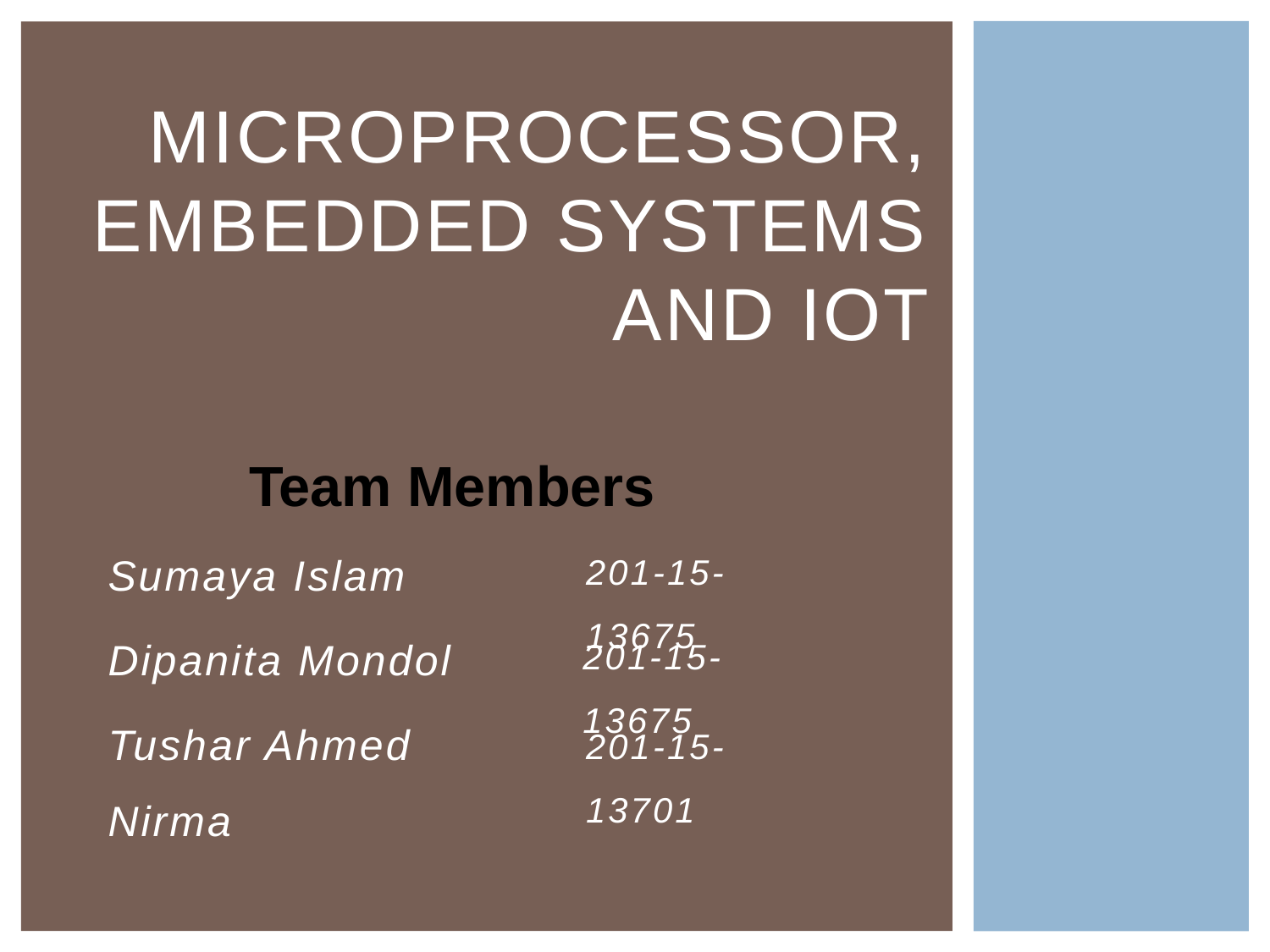

# Microprocessor, Embedded Systems and IoT
Team Members
201-15-13675
Sumaya Islam
Dipanita Mondol
Tushar Ahmed Nirma
201-15-13675
201-15-13701